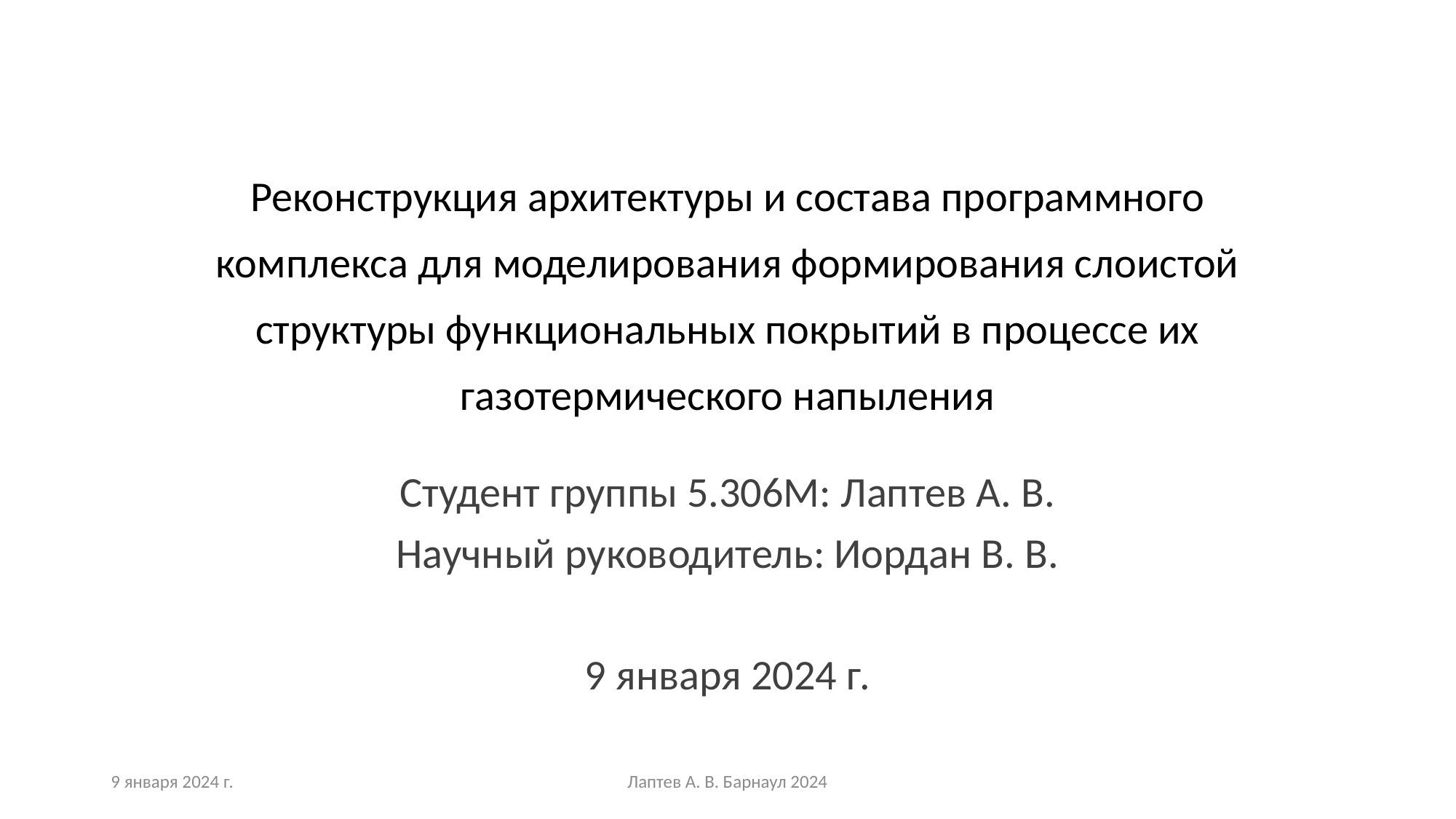

# Реконструкция архитектуры и состава программного комплекса для моделирования формирования слоистой структуры функциональных покрытий в процессе их газотермического напыления
Студент группы 5.306М: Лаптев А. В.
Научный руководитель: Иордан В. В.

9 января 2024 г.
9 января 2024 г.
Лаптев А. В. Барнаул 2024
1